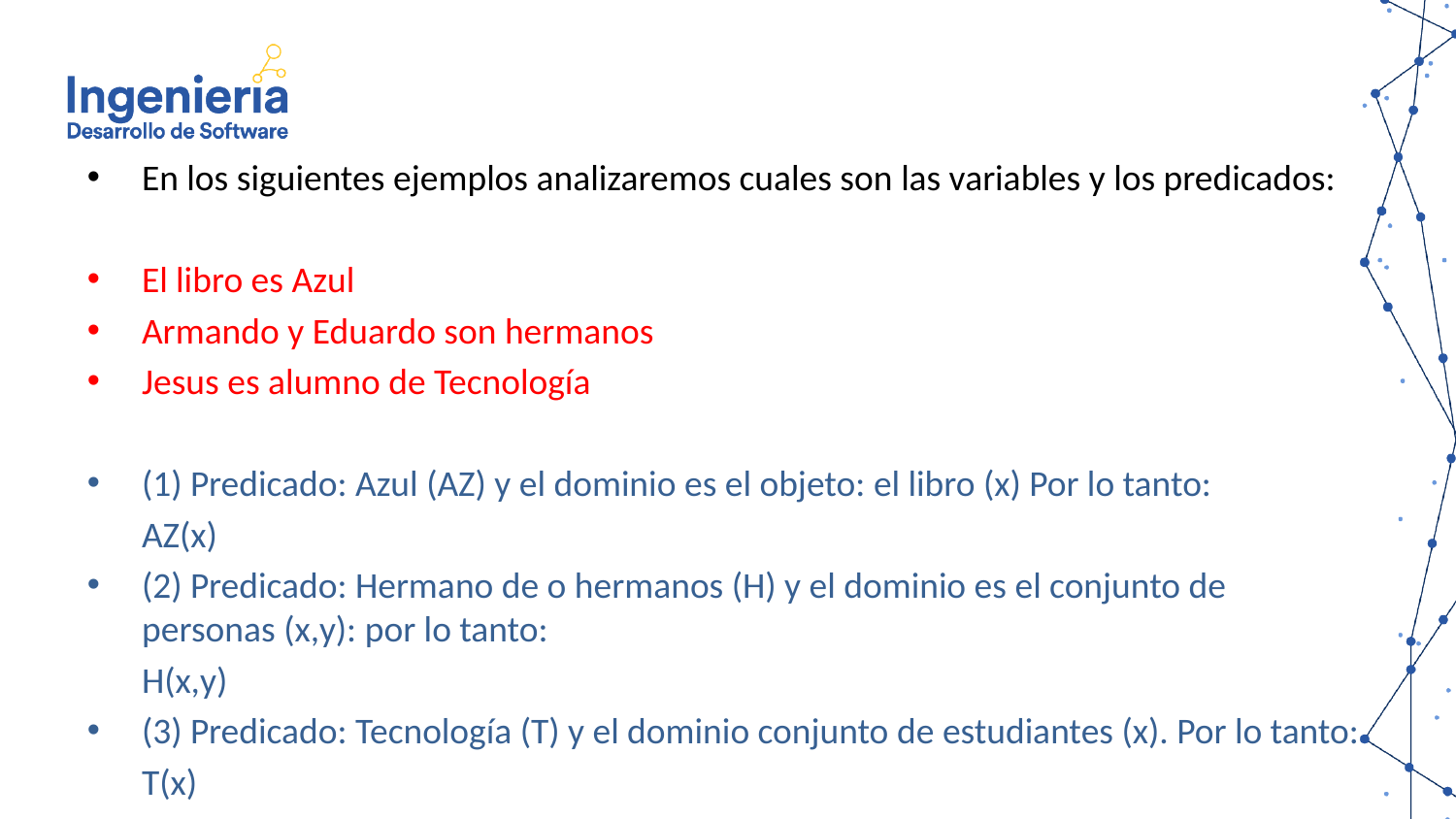

En los siguientes ejemplos analizaremos cuales son las variables y los predicados:

El libro es Azul
Armando y Eduardo son hermanos
Jesus es alumno de Tecnología

(1) Predicado: Azul (AZ) y el dominio es el objeto: el libro (x) Por lo tanto:
	AZ(x)
(2) Predicado: Hermano de o hermanos (H) y el dominio es el conjunto de personas (x,y): por lo tanto:
	H(x,y)
(3) Predicado: Tecnología (T) y el dominio conjunto de estudiantes (x). Por lo tanto:
	T(x)